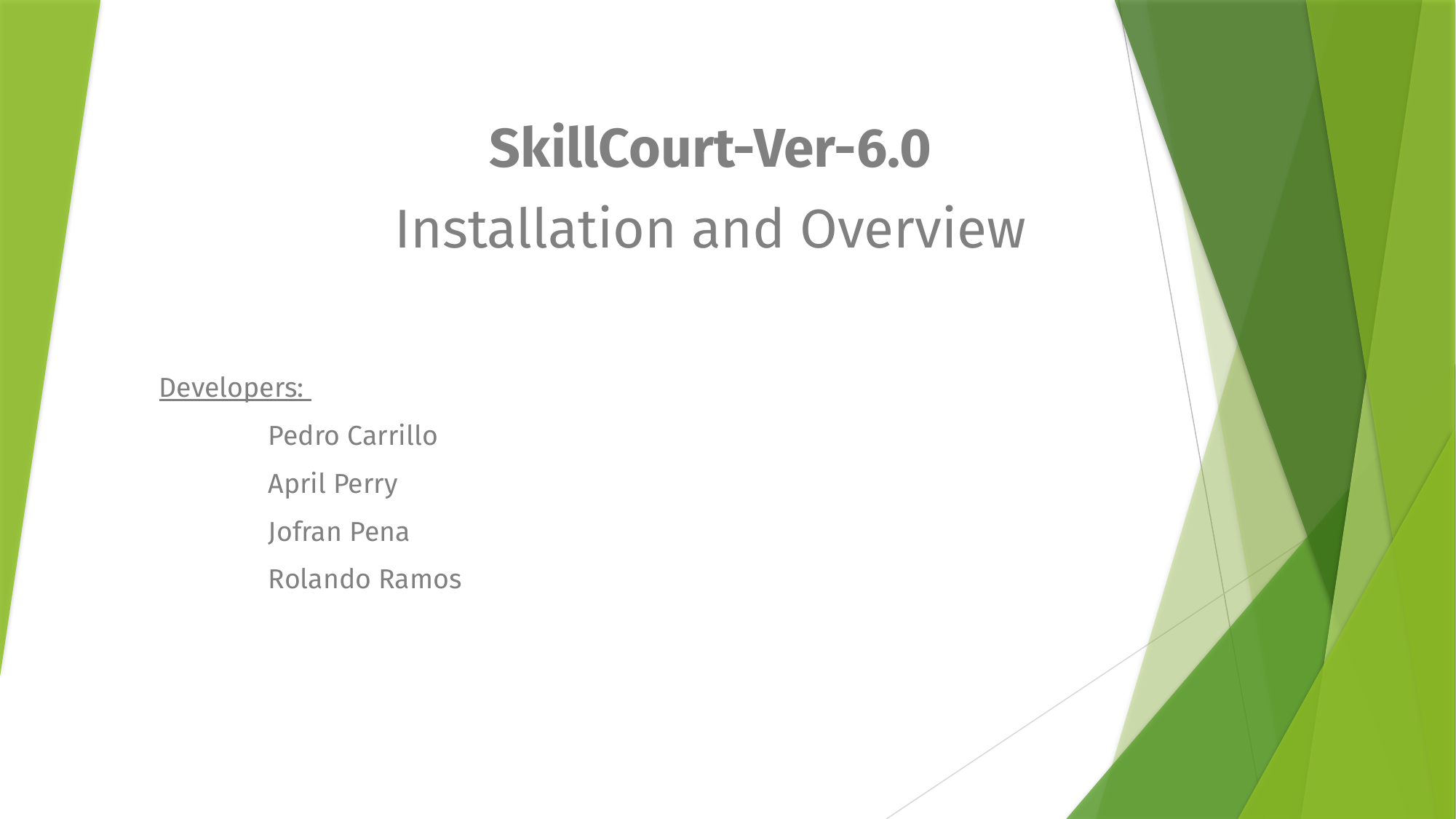

SkillCourt-Ver-6.0
Installation and Overview

Developers:
	Pedro Carrillo
	April Perry
	Jofran Pena
	Rolando Ramos